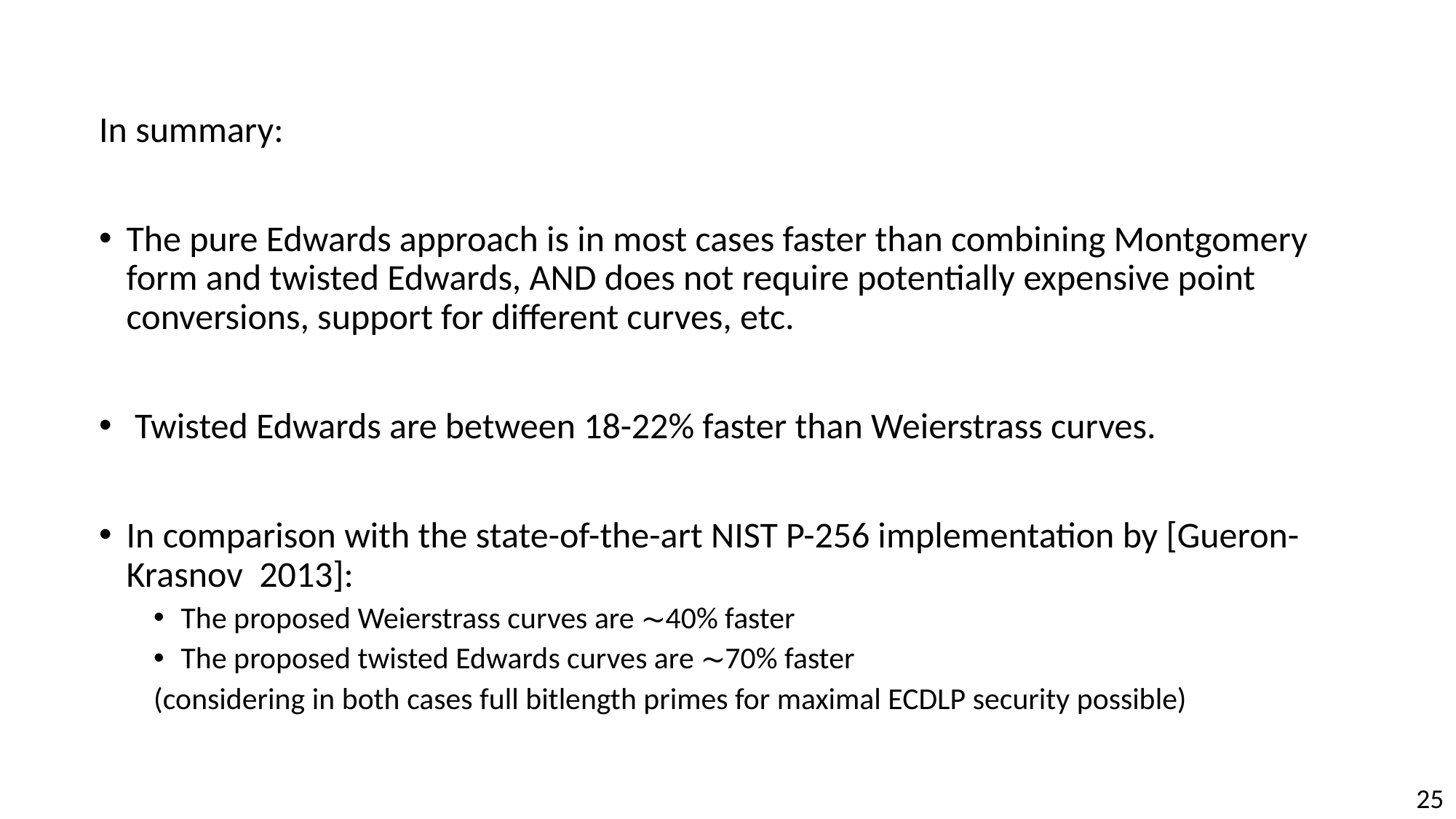

In summary:

The pure Edwards approach is in most cases faster than combining Montgomery form and twisted Edwards, AND does not require potentially expensive point conversions, support for different curves, etc.

 Twisted Edwards are between 18-22% faster than Weierstrass curves.

In comparison with the state-of-the-art NIST P-256 implementation by [Gueron-Krasnov  2013]:
The proposed Weierstrass curves are ∼40% faster
The proposed twisted Edwards curves are ∼70% faster
(considering in both cases full bitlength primes for maximal ECDLP security possible)

25